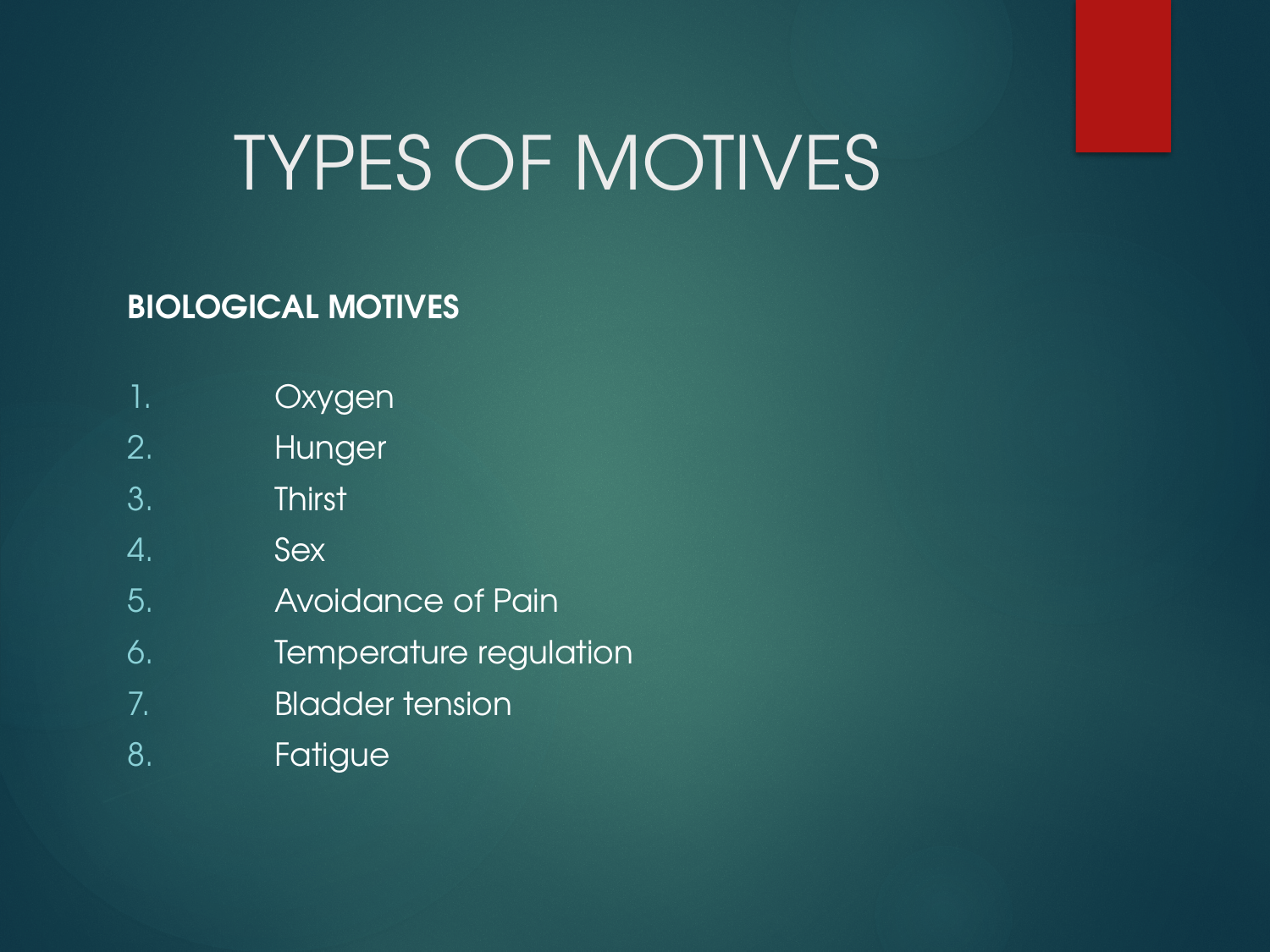

# TYPES OF MOTIVES
BIOLOGICAL MOTIVES

       Oxygen
       Hunger
       Thirst
       Sex
       Avoidance of Pain
       Temperature regulation
       Bladder tension
       Fatigue